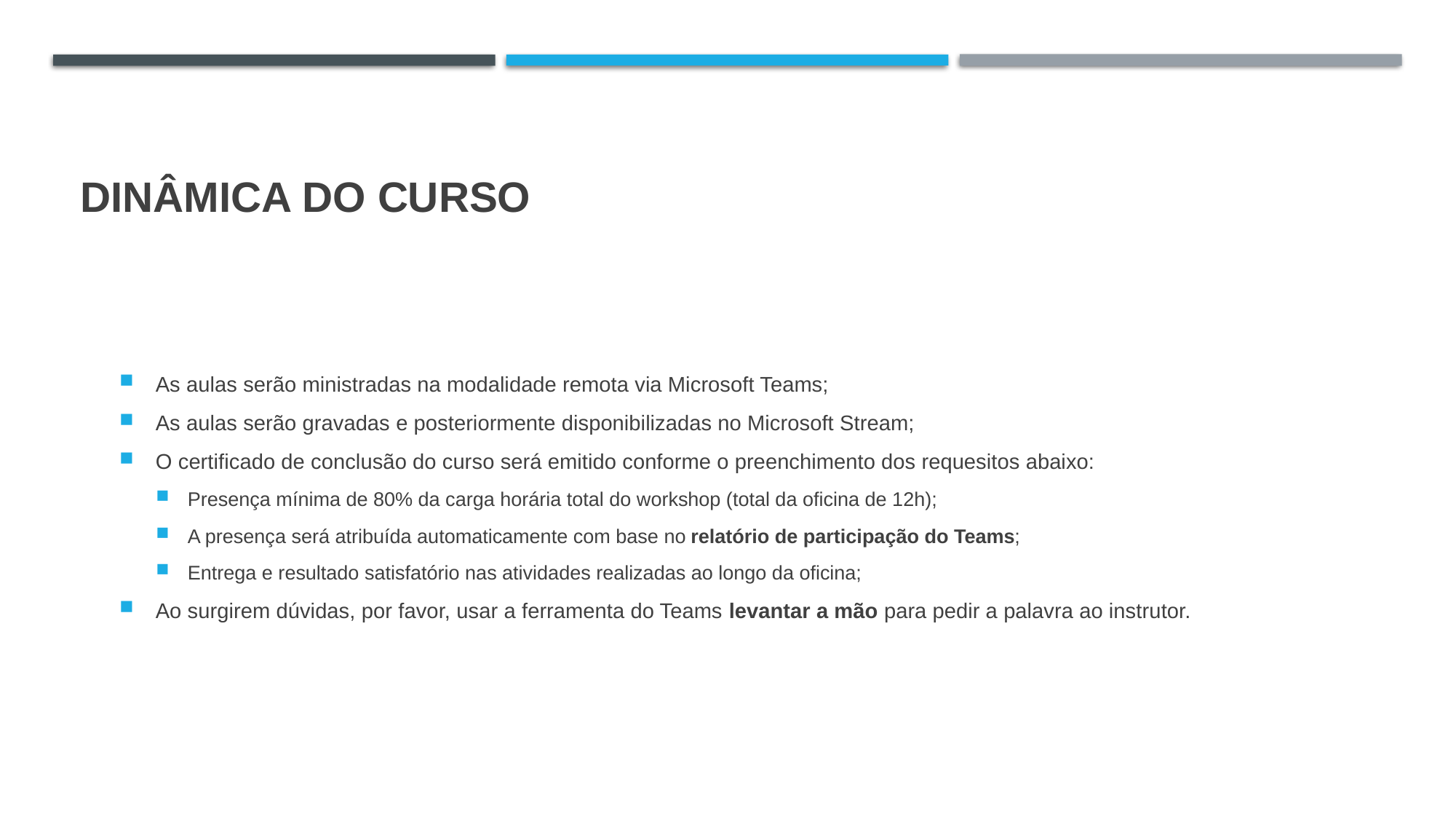

# Dinâmica do Curso
As aulas serão ministradas na modalidade remota via Microsoft Teams;
As aulas serão gravadas e posteriormente disponibilizadas no Microsoft Stream;
O certificado de conclusão do curso será emitido conforme o preenchimento dos requesitos abaixo:
Presença mínima de 80% da carga horária total do workshop (total da oficina de 12h);
A presença será atribuída automaticamente com base no relatório de participação do Teams;
Entrega e resultado satisfatório nas atividades realizadas ao longo da oficina;
Ao surgirem dúvidas, por favor, usar a ferramenta do Teams levantar a mão para pedir a palavra ao instrutor.